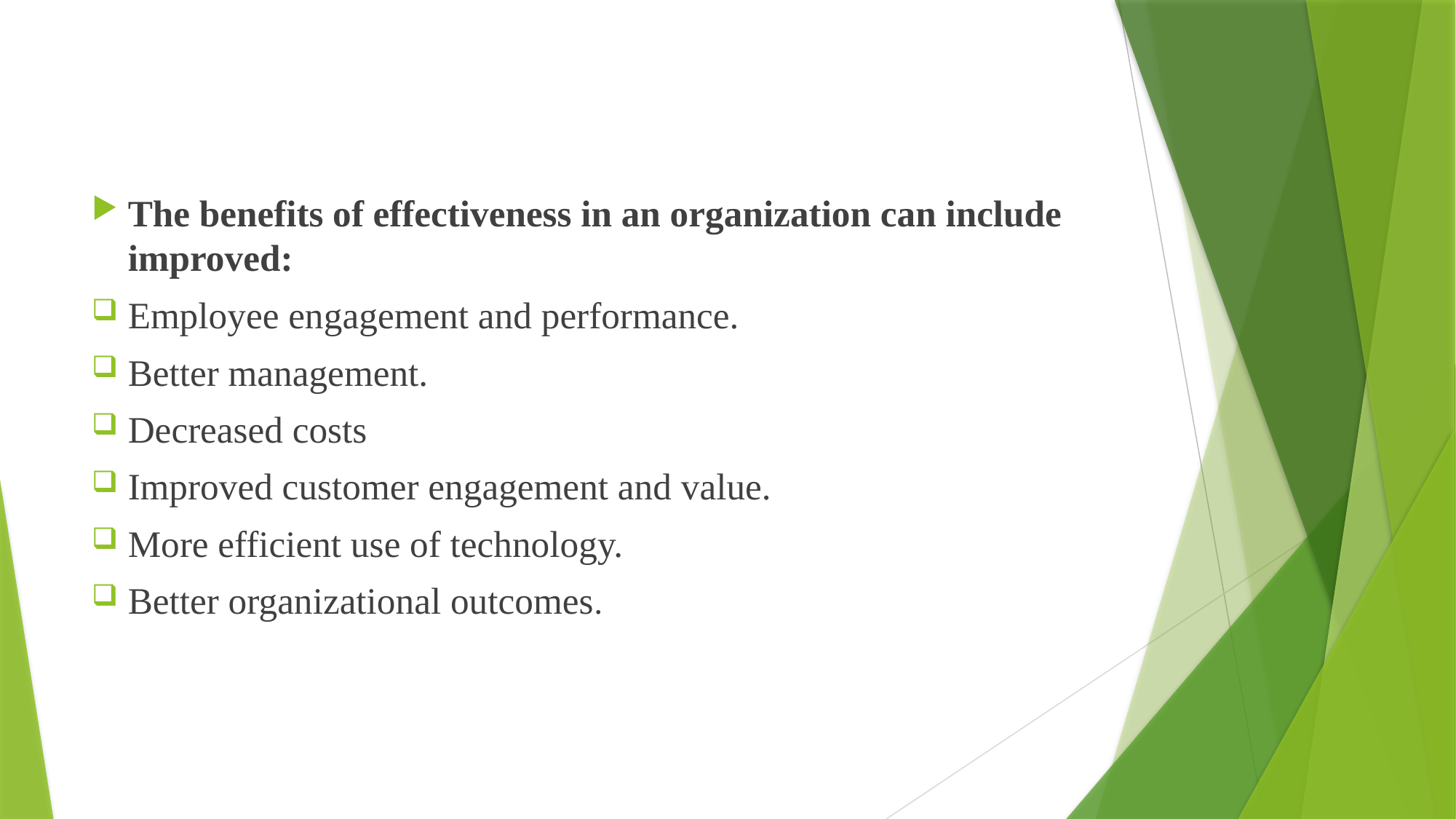

The benefits of effectiveness in an organization can include improved:
Employee engagement and performance.
Better management.
Decreased costs
Improved customer engagement and value.
More efficient use of technology.
Better organizational outcomes.